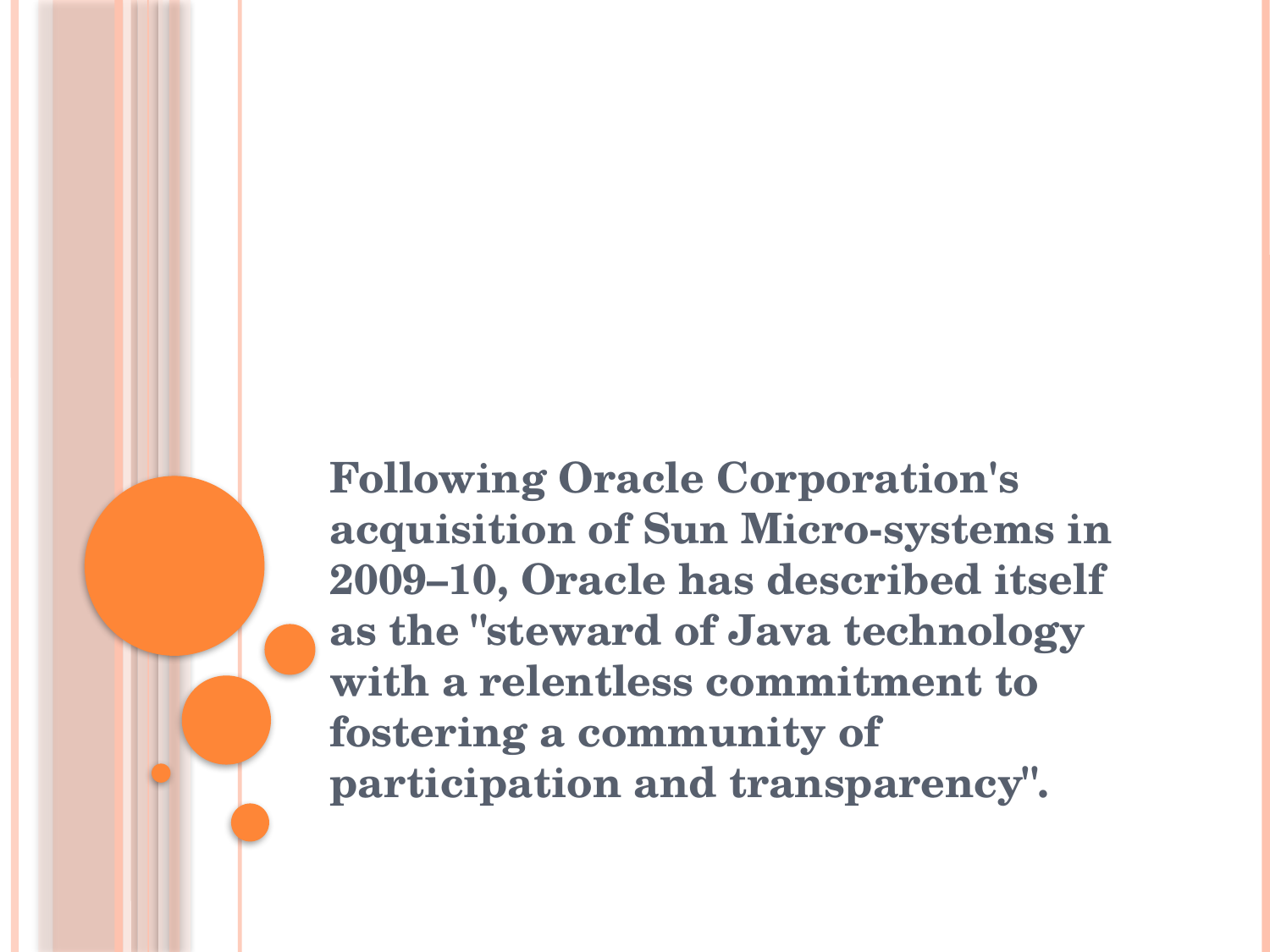

#
Following Oracle Corporation's acquisition of Sun Micro-systems in 2009–10, Oracle has described itself as the "steward of Java technology with a relentless commitment to fostering a community of participation and transparency".